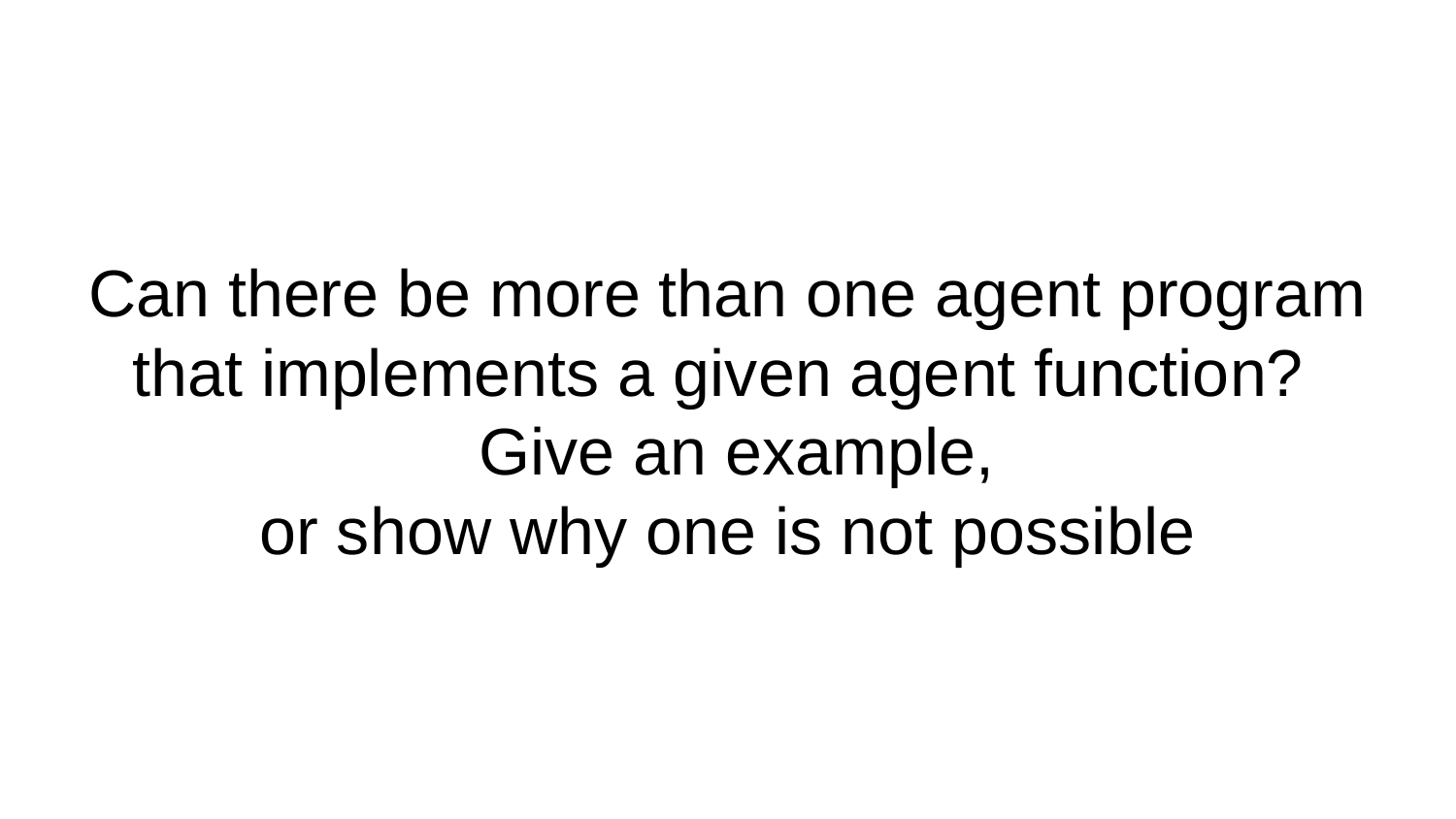

# Can there be more than one agent program that implements a given agent function?
 Give an example,
or show why one is not possible